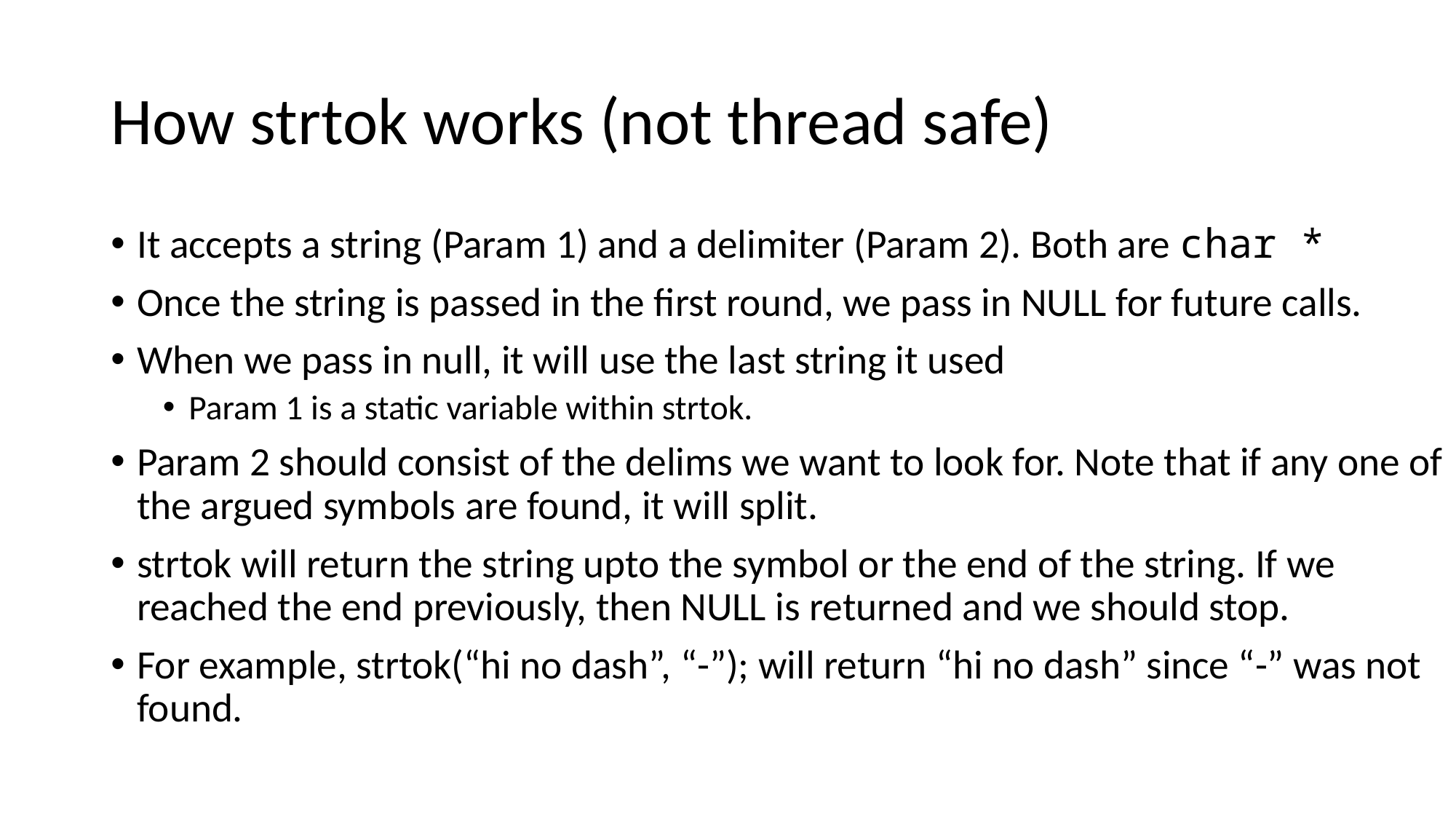

# How strtok works (not thread safe)
It accepts a string (Param 1) and a delimiter (Param 2). Both are char *
Once the string is passed in the first round, we pass in NULL for future calls.
When we pass in null, it will use the last string it used
Param 1 is a static variable within strtok.
Param 2 should consist of the delims we want to look for. Note that if any one of the argued symbols are found, it will split.
strtok will return the string upto the symbol or the end of the string. If we reached the end previously, then NULL is returned and we should stop.
For example, strtok(“hi no dash”, “-”); will return “hi no dash” since “-” was not found.